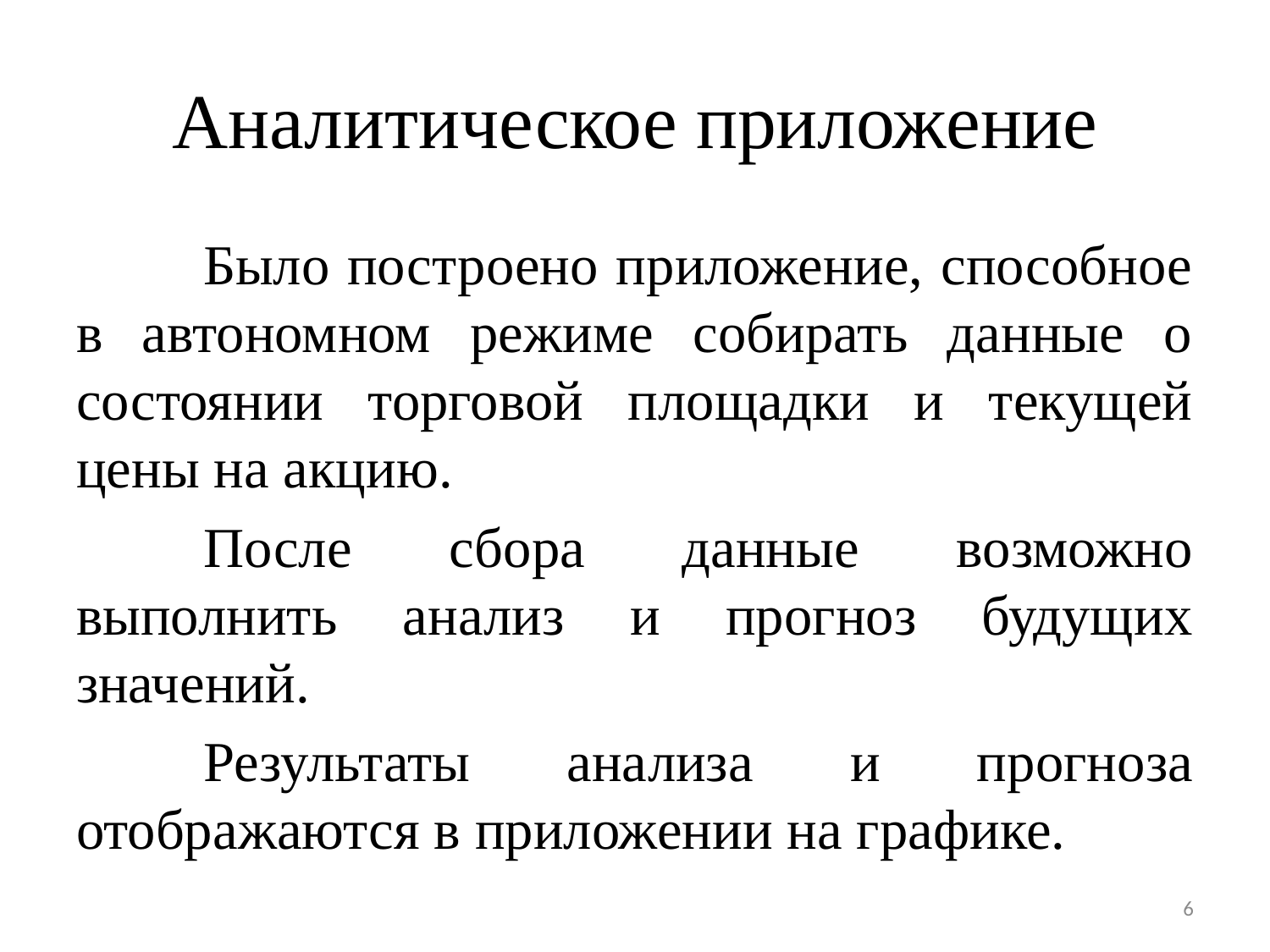

# Аналитическое приложение
	Было построено приложение, способное в автономном режиме собирать данные о состоянии торговой площадки и текущей цены на акцию.
	После сбора данные возможно выполнить анализ и прогноз будущих значений.
	Результаты анализа и прогноза отображаются в приложении на графике.

6